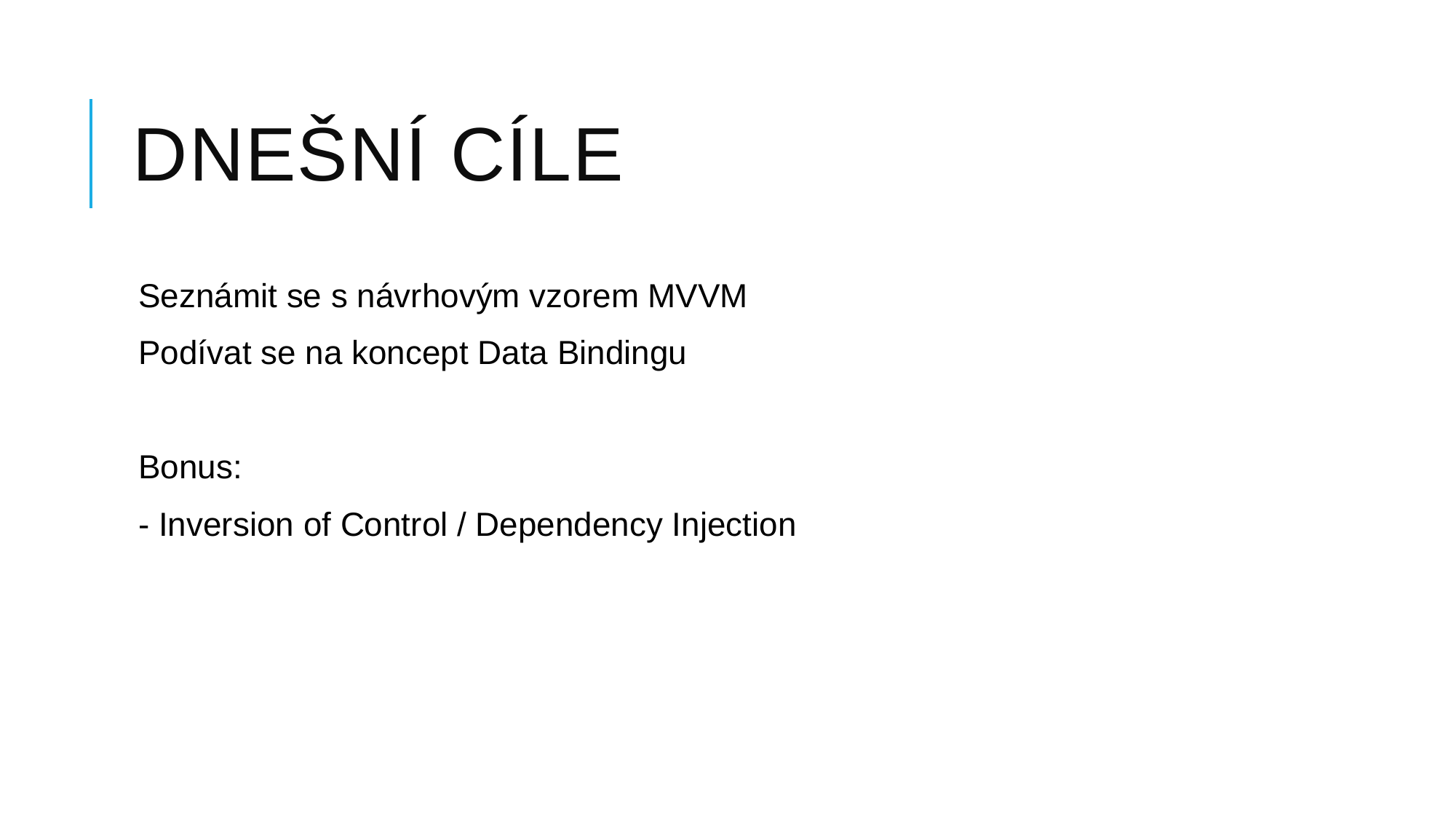

# Dnešní cíle
Seznámit se s návrhovým vzorem MVVM
Podívat se na koncept Data Bindingu

Bonus:
- Inversion of Control / Dependency Injection